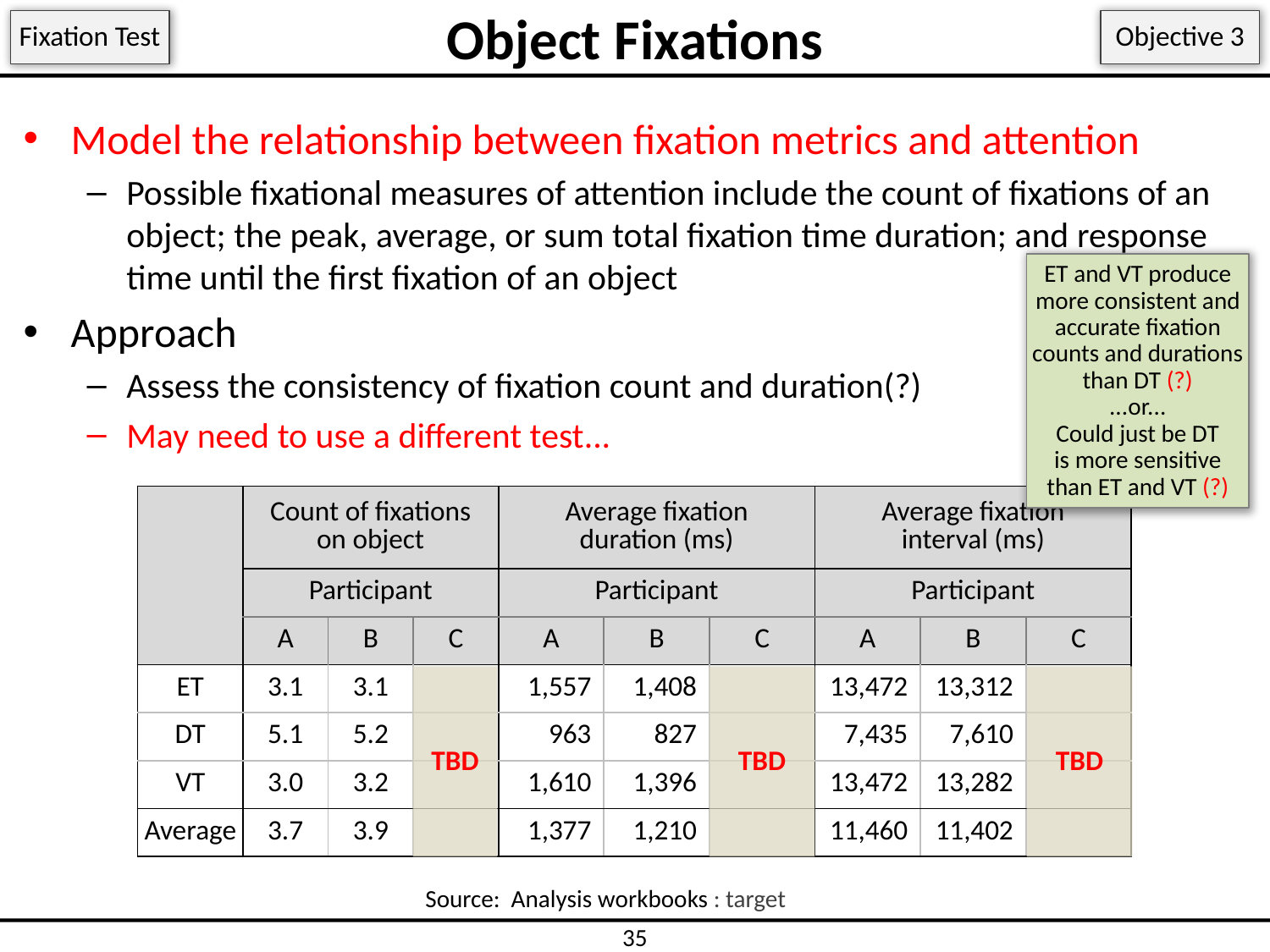

# Object Fixations
Fixation Test
Objective 3
Model the relationship between fixation metrics and attention
Possible fixational measures of attention include the count of fixations of an object; the peak, average, or sum total fixation time duration; and response time until the first fixation of an object
Approach
Assess the consistency of fixation count and duration(?)
May need to use a different test...
ET and VT produce
more consistent and
accurate fixation
counts and durations
than DT (?)
...or...
Could just be DT
is more sensitive
than ET and VT (?)
|  | Count of fixations on object |  |  | Average fixation duration (ms) |  |  | Average fixation interval (ms) |  |  |
| --- | --- | --- | --- | --- | --- | --- | --- | --- | --- |
|  | Participant |  |  | Participant |  |  | Participant |  |  |
|  | A | B | C | A | B | C | A | B | C |
| ET | 3.1 | 3.1 |  | 1,557 | 1,408 |  | 13,472 | 13,312 |  |
| DT | 5.1 | 5.2 |  | 963 | 827 |  | 7,435 | 7,610 |  |
| VT | 3.0 | 3.2 |  | 1,610 | 1,396 |  | 13,472 | 13,282 |  |
| Average | 3.7 | 3.9 |  | 1,377 | 1,210 |  | 11,460 | 11,402 |  |
TBD
TBD
TBD
Source:  Analysis workbooks : target